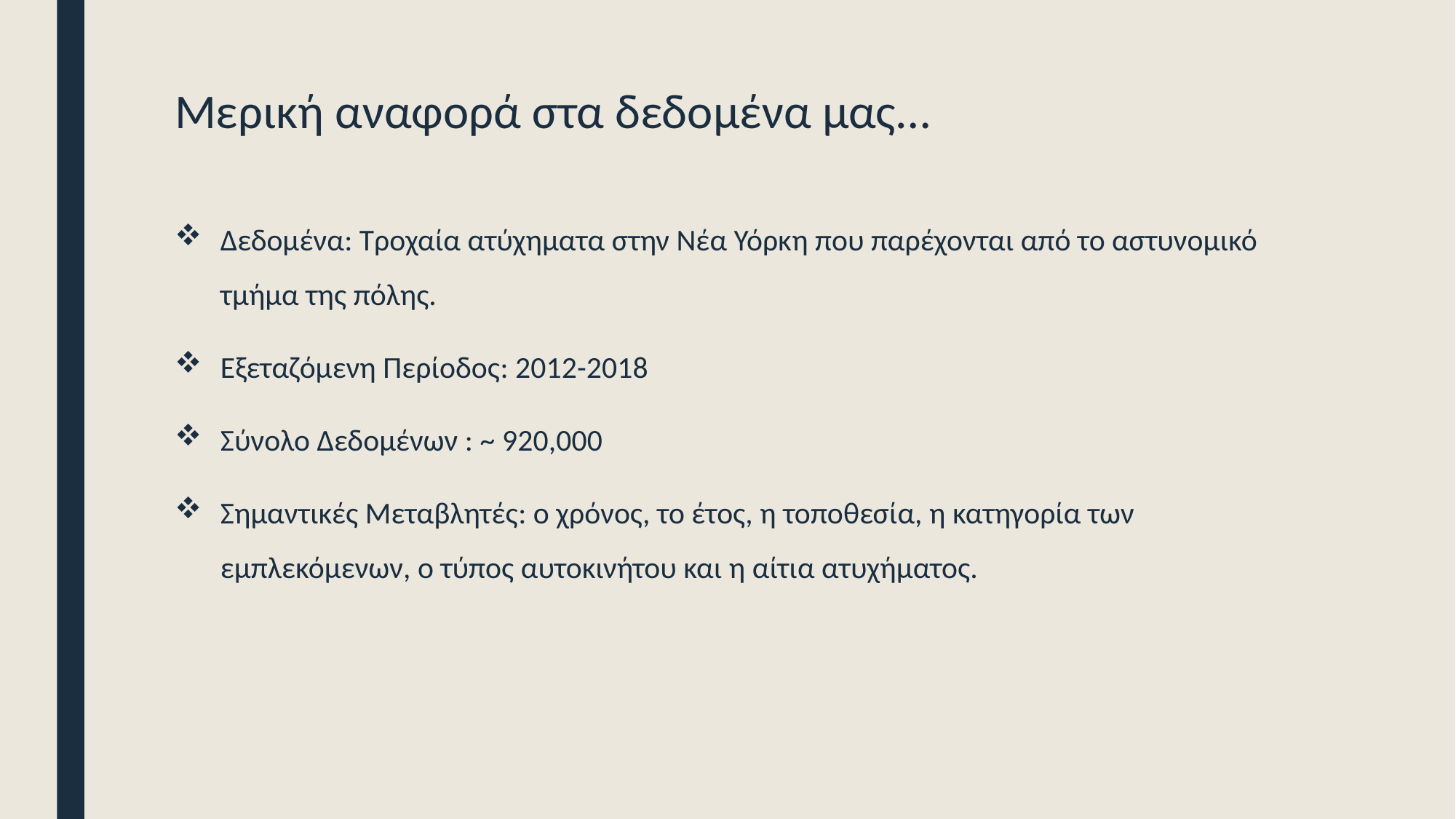

# Μερική αναφορά στα δεδομένα μας…
Δεδομένα: Τροχαία ατύχηματα στην Νέα Υόρκη που παρέχονται από το αστυνομικό τμήμα της πόλης.
Εξεταζόμενη Περίοδος: 2012-2018
Σύνολο Δεδομένων : ~ 920,000
Σημαντικές Μεταβλητές: ο χρόνος, το έτος, η τοποθεσία, η κατηγορία των εμπλεκόμενων, ο τύπος αυτοκινήτου και η αίτια ατυχήματος.